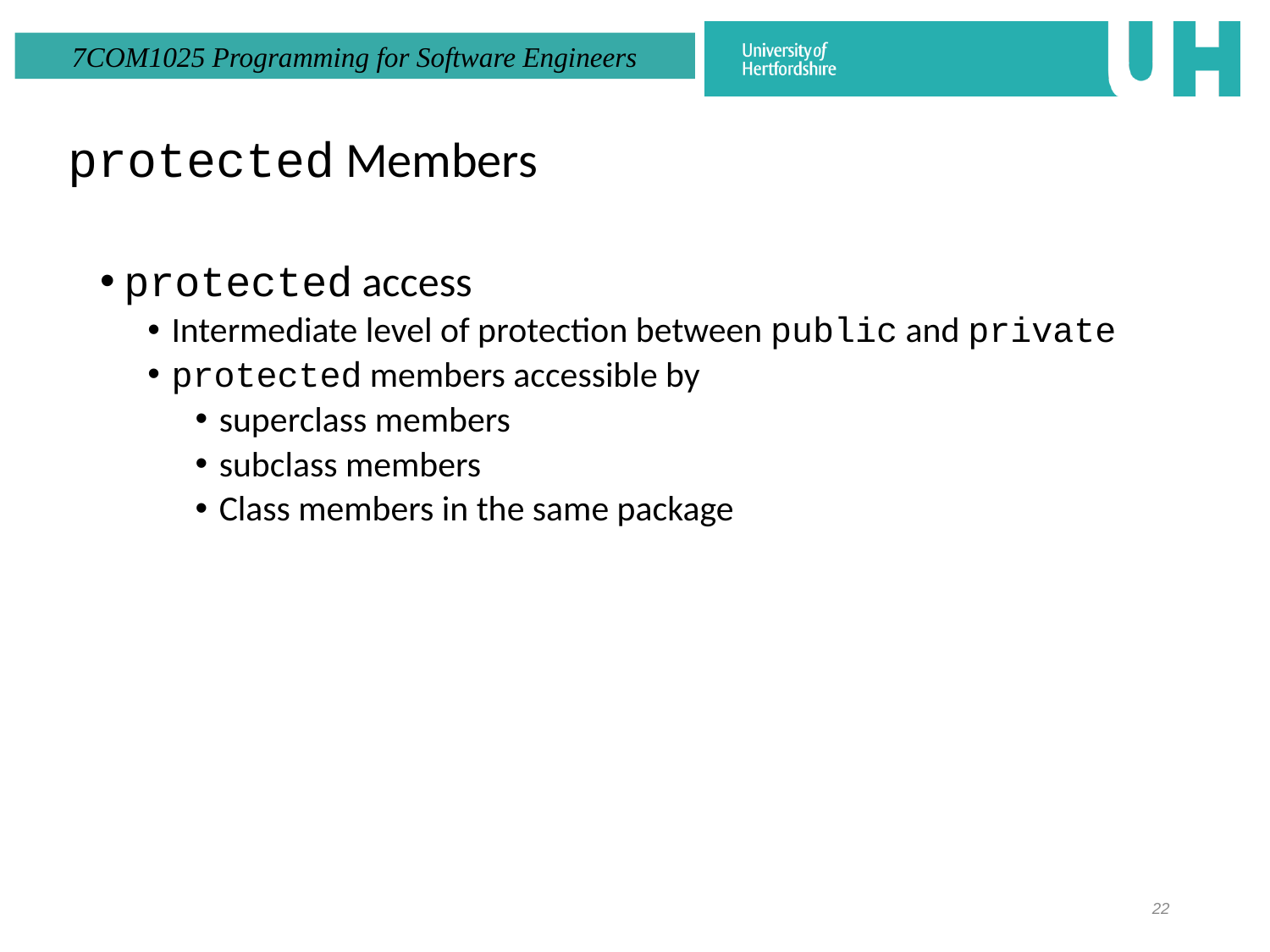

# protected Members
protected access
Intermediate level of protection between public and private
protected members accessible by
superclass members
subclass members
Class members in the same package
22